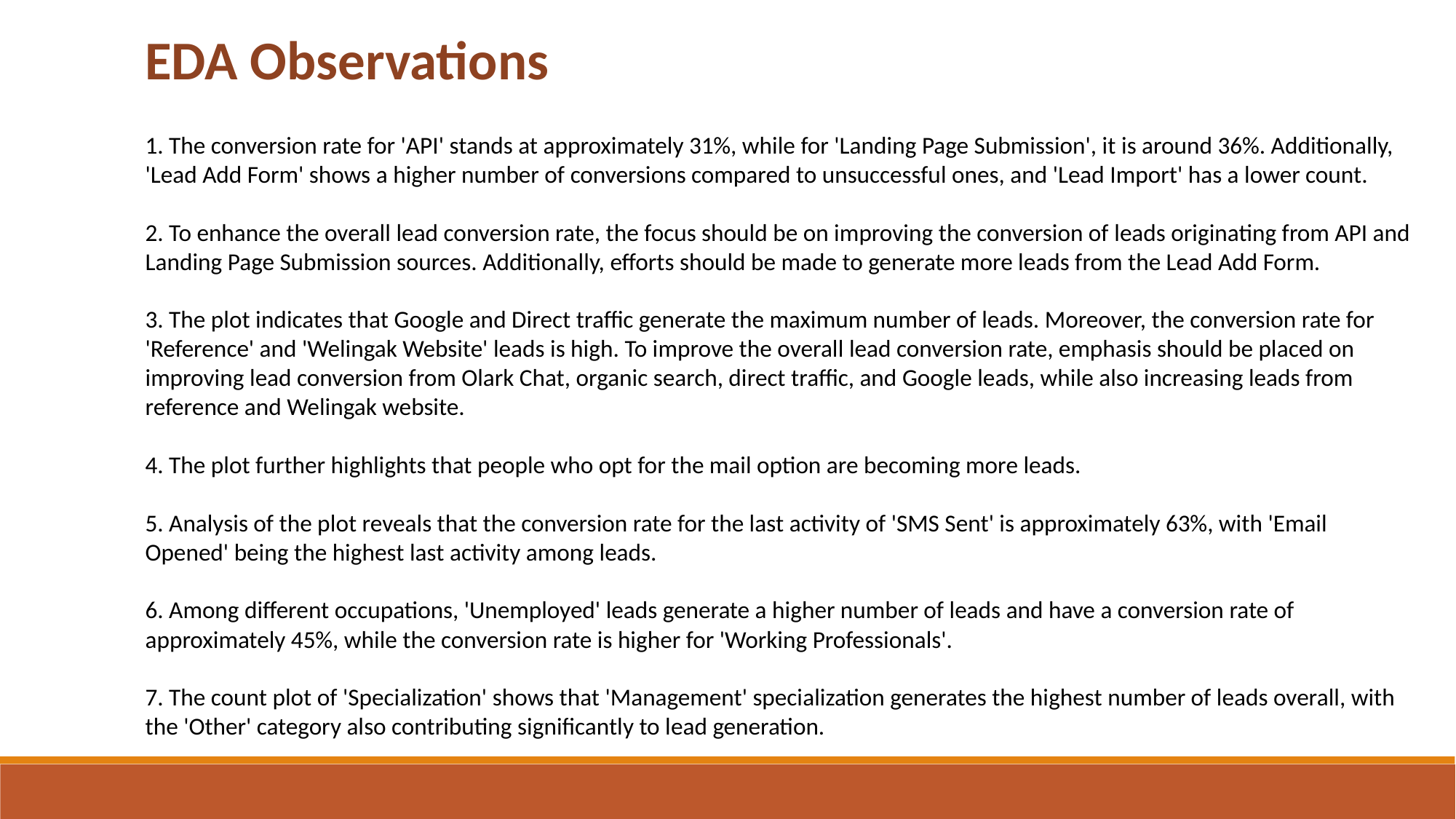

EDA Observations

1. The conversion rate for 'API' stands at approximately 31%, while for 'Landing Page Submission', it is around 36%. Additionally, 'Lead Add Form' shows a higher number of conversions compared to unsuccessful ones, and 'Lead Import' has a lower count.
2. To enhance the overall lead conversion rate, the focus should be on improving the conversion of leads originating from API and Landing Page Submission sources. Additionally, efforts should be made to generate more leads from the Lead Add Form.
3. The plot indicates that Google and Direct traffic generate the maximum number of leads. Moreover, the conversion rate for 'Reference' and 'Welingak Website' leads is high. To improve the overall lead conversion rate, emphasis should be placed on improving lead conversion from Olark Chat, organic search, direct traffic, and Google leads, while also increasing leads from reference and Welingak website.
4. The plot further highlights that people who opt for the mail option are becoming more leads.
5. Analysis of the plot reveals that the conversion rate for the last activity of 'SMS Sent' is approximately 63%, with 'Email Opened' being the highest last activity among leads.
6. Among different occupations, 'Unemployed' leads generate a higher number of leads and have a conversion rate of approximately 45%, while the conversion rate is higher for 'Working Professionals'.
7. The count plot of 'Specialization' shows that 'Management' specialization generates the highest number of leads overall, with the 'Other' category also contributing significantly to lead generation.